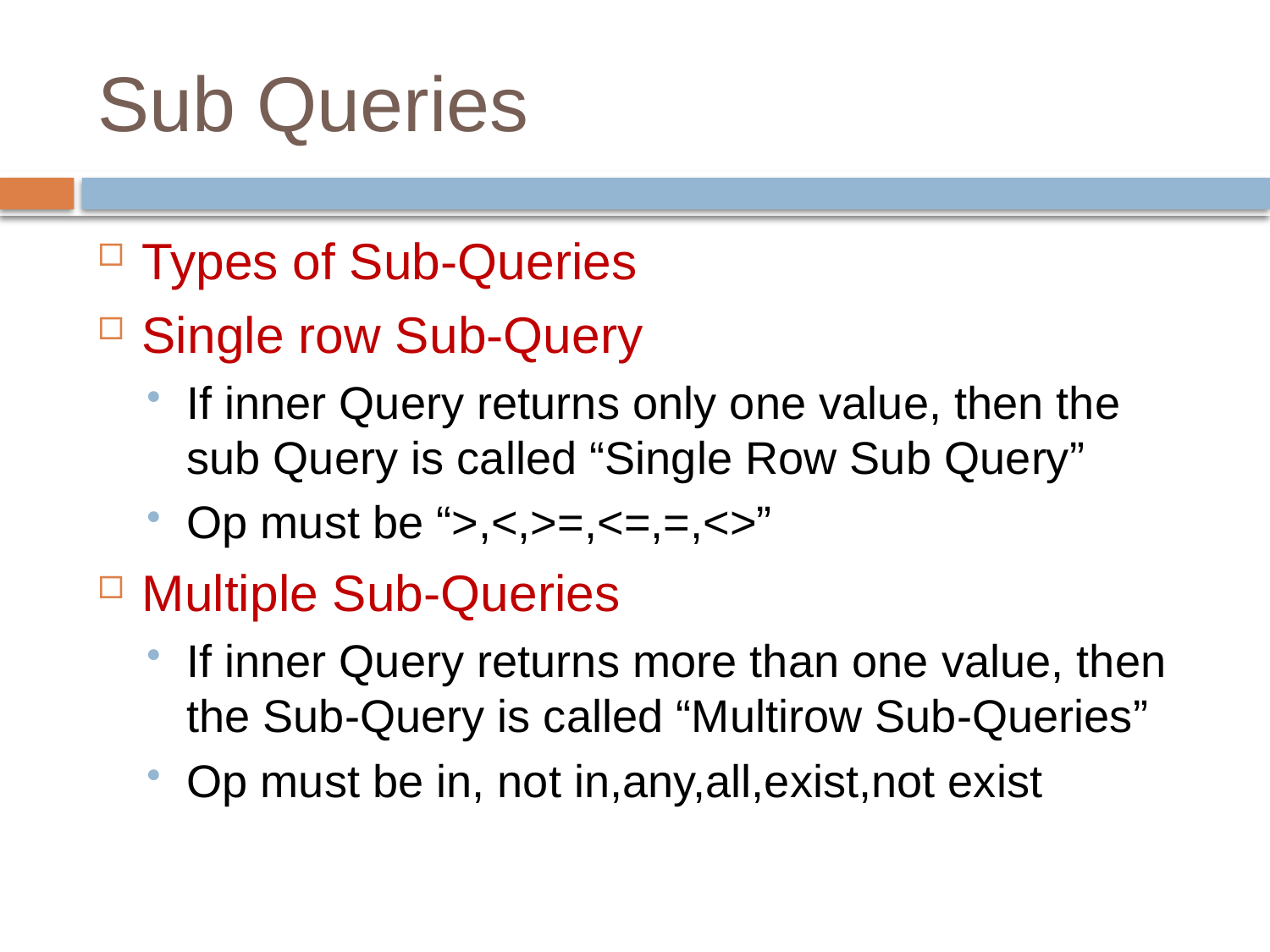

# Sub Queries
Types of Sub-Queries
Single row Sub-Query
If inner Query returns only one value, then the sub Query is called “Single Row Sub Query”
Op must be “>,<,>=,<=,=,<>”
Multiple Sub-Queries
If inner Query returns more than one value, then the Sub-Query is called “Multirow Sub-Queries”
Op must be in, not in,any,all,exist,not exist